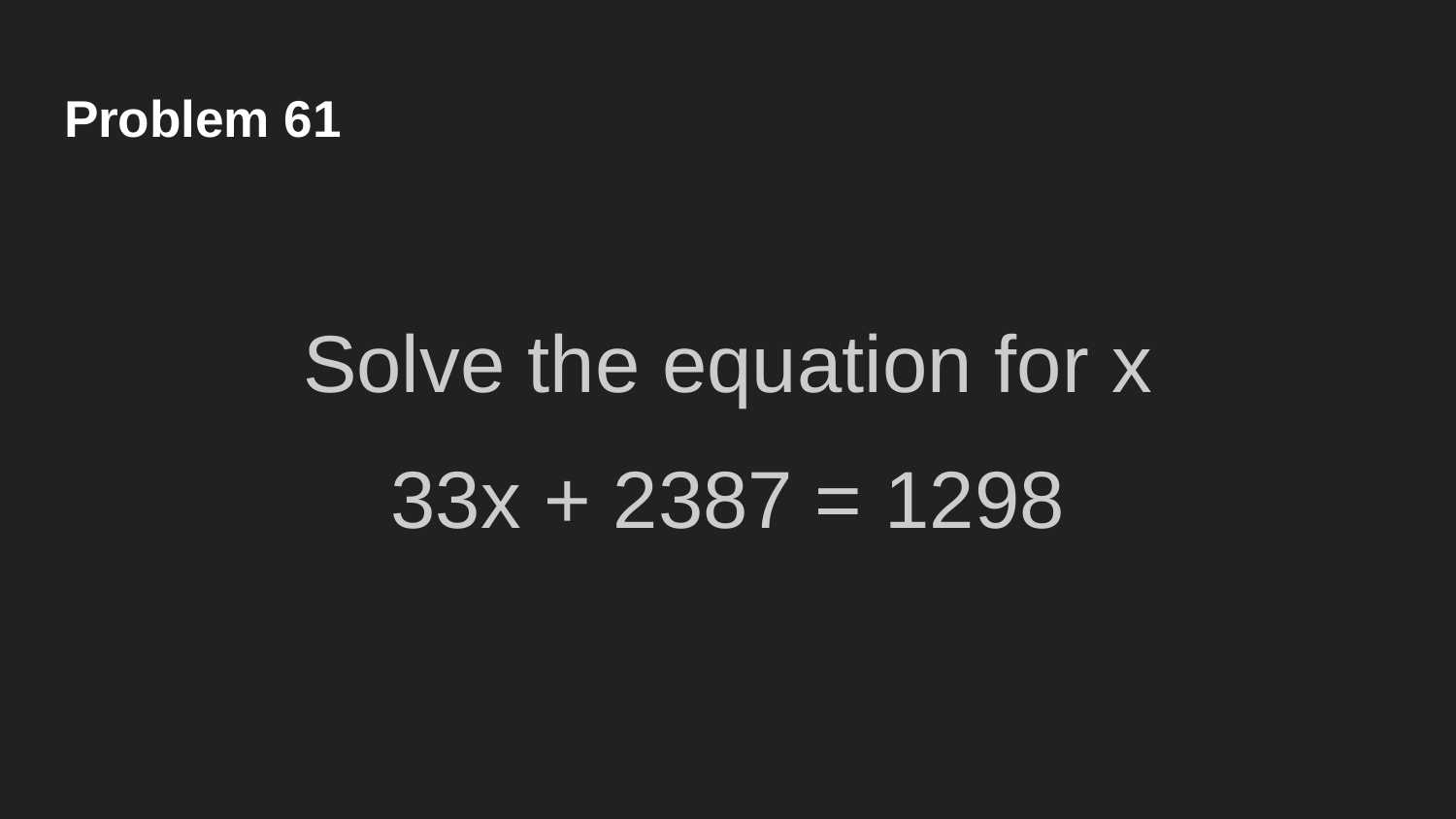

# Problem 61
Solve the equation for x
33x + 2387 = 1298